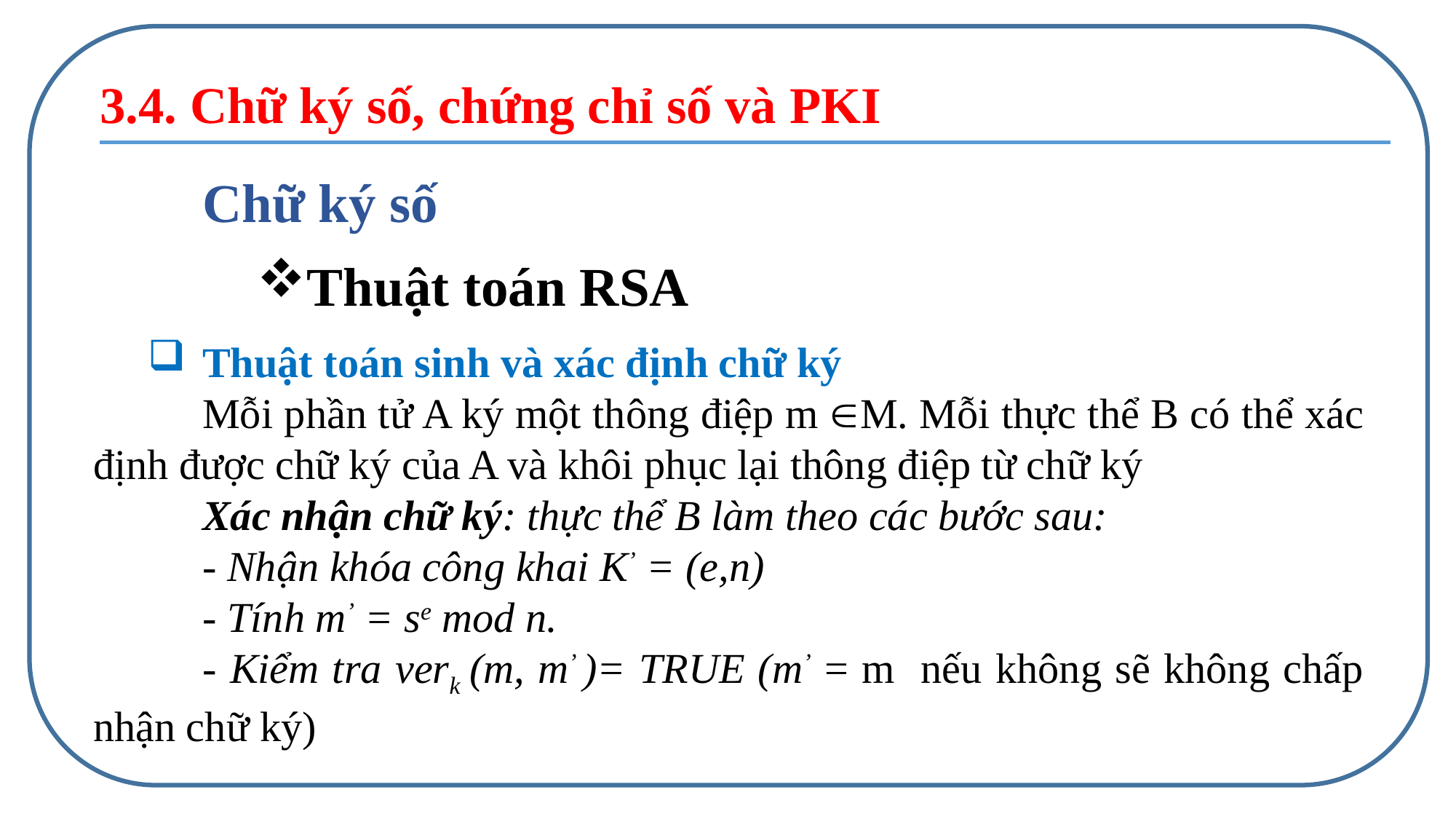

3.4. Chữ ký số, chứng chỉ số và PKI
	Chữ ký số
Thuật toán RSA
Thuật toán sinh và xác định chữ ký
	Mỗi phần tử A ký một thông điệp m ∈M. Mỗi thực thể B có thể xác định được chữ ký của A và khôi phục lại thông điệp từ chữ ký
	Xác nhận chữ ký: thực thể B làm theo các bước sau:
	- Nhận khóa công khai K’ = (e,n)
	- Tính m’ = se mod n.
	- Kiểm tra verk (m, m’ )= TRUE (m’ = m  nếu không sẽ không chấp nhận chữ ký)